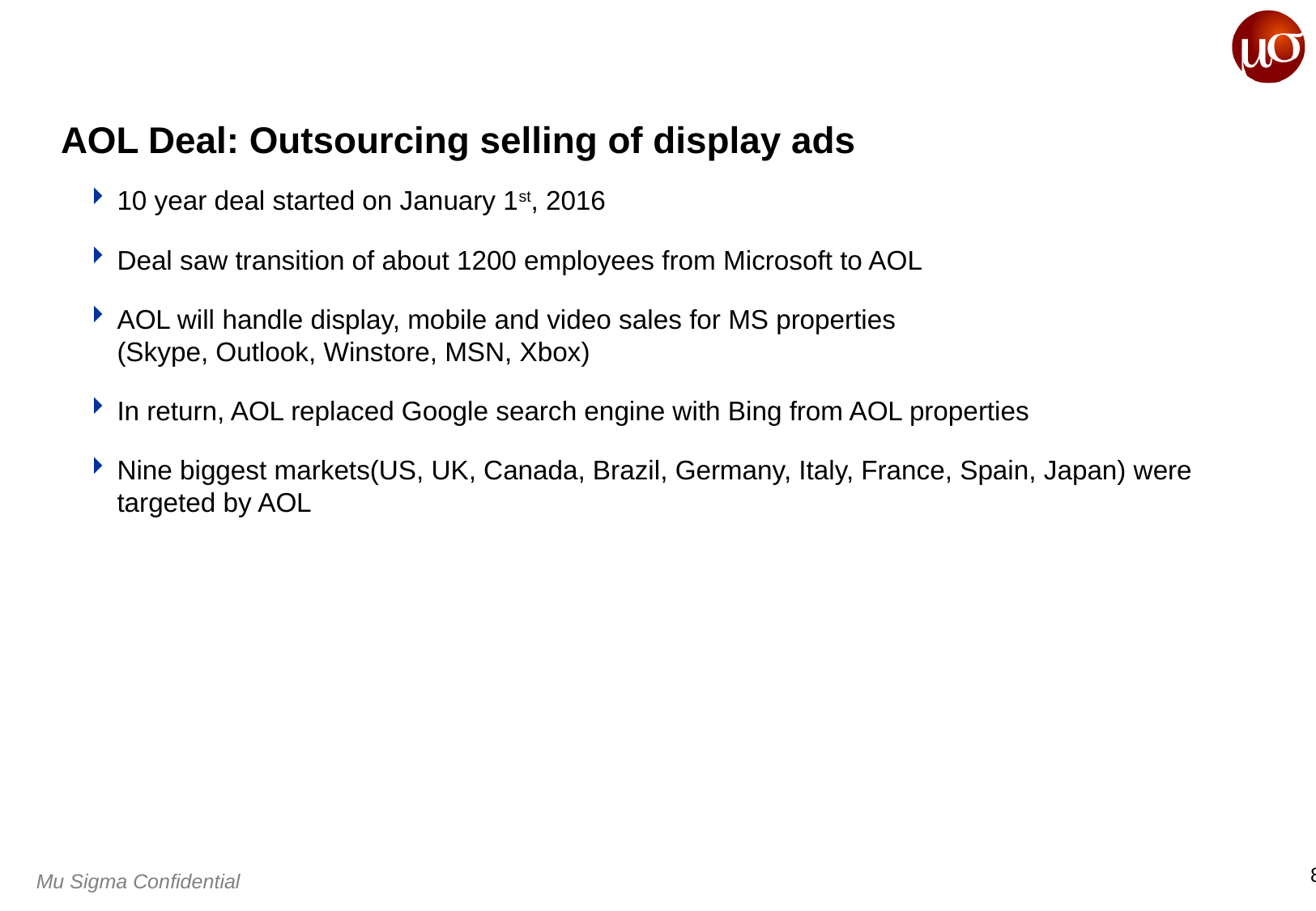

# AOL Deal: Outsourcing selling of display ads
10 year deal started on January 1st, 2016
Deal saw transition of about 1200 employees from Microsoft to AOL
AOL will handle display, mobile and video sales for MS properties
(Skype, Outlook, Winstore, MSN, Xbox)
In return, AOL replaced Google search engine with Bing from AOL properties
Nine biggest markets(US, UK, Canada, Brazil, Germany, Italy, France, Spain, Japan) were targeted by AOL